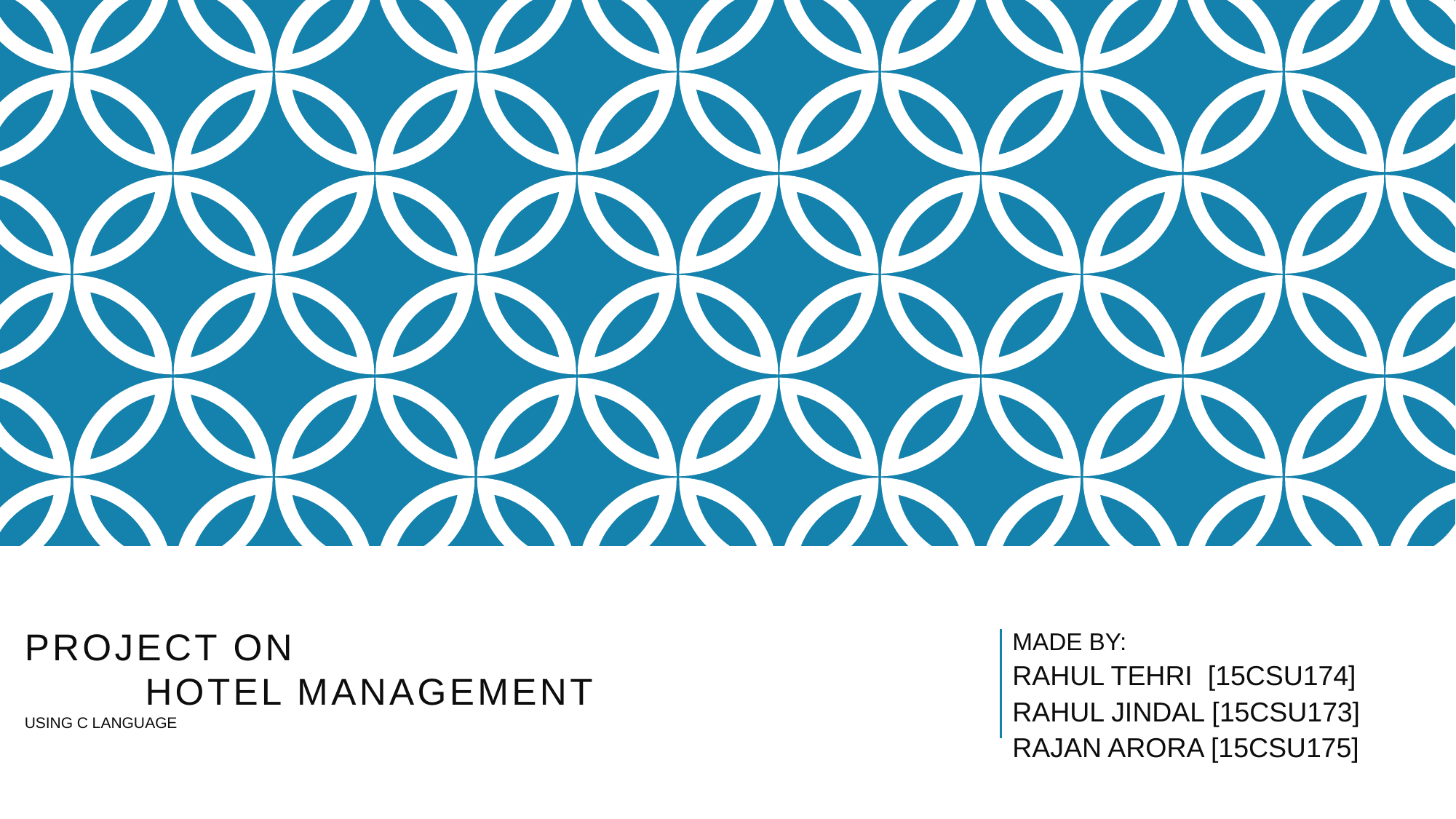

MADE BY:
RAHUL TEHRI  [15CSU174]
RAHUL JINDAL [15CSU173]
RAJAN ARORA [15CSU175]
# PROJECT ON HOTEL MANAGEMENT USING C LANGUAGE